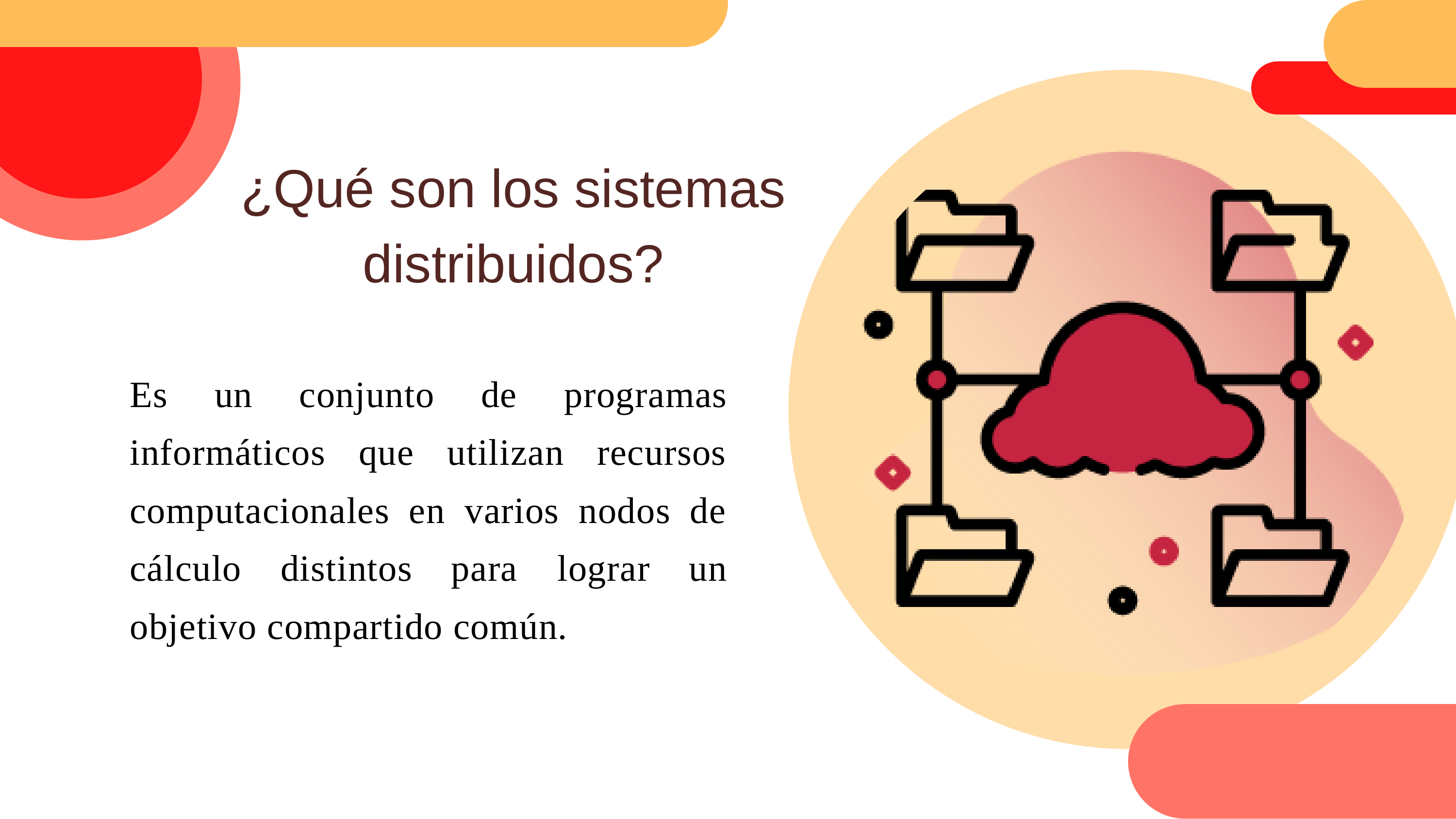

¿Qué son los sistemas distribuidos?
Es un conjunto de programas informáticos que utilizan recursos computacionales en varios nodos de cálculo distintos para lograr un objetivo compartido común.